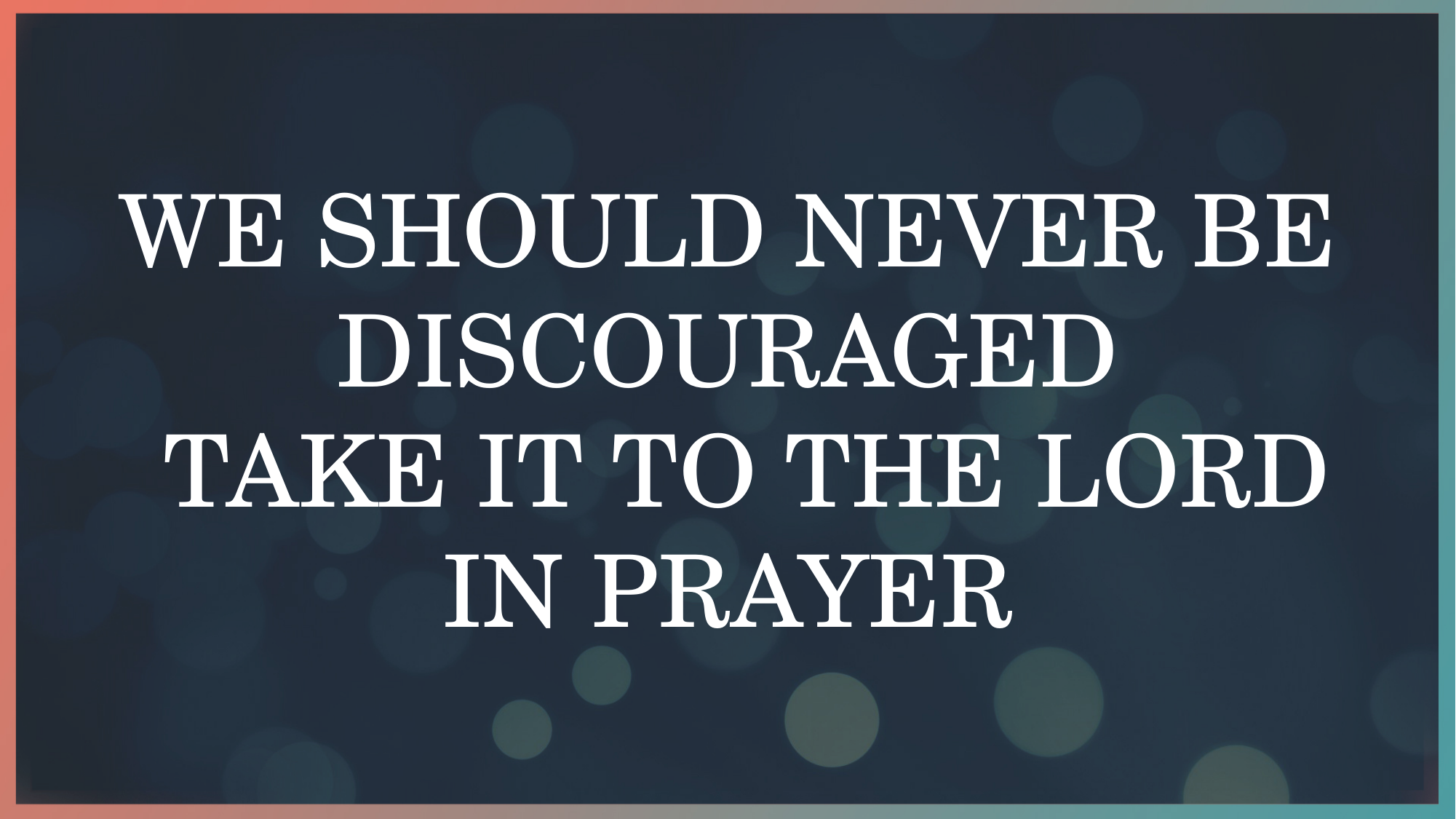

WE SHOULD NEVER BE DISCOURAGED
  TAKE IT TO THE LORD
IN PRAYER